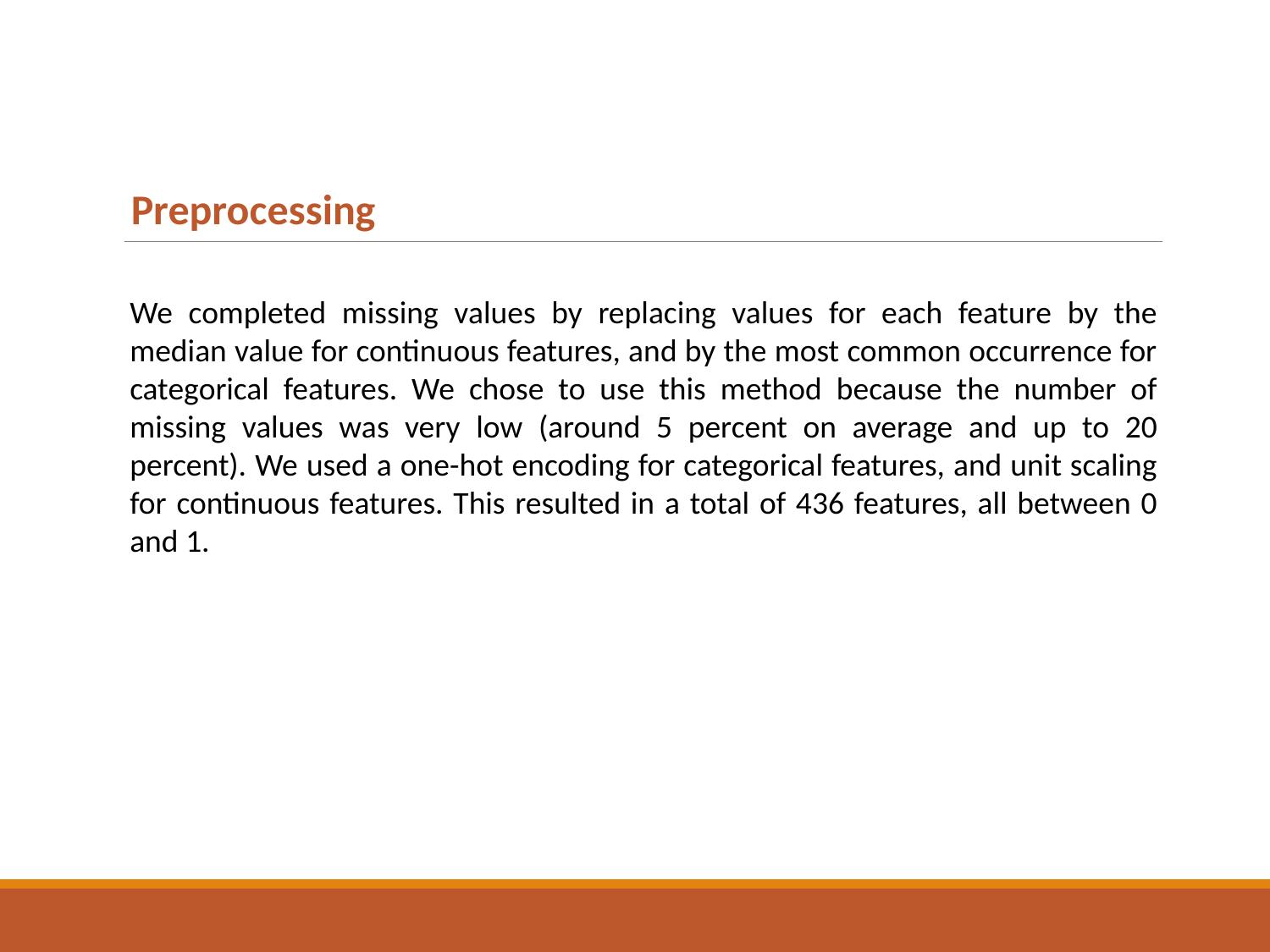

Preprocessing
We completed missing values by replacing values for each feature by the median value for continuous features, and by the most common occurrence for categorical features. We chose to use this method because the number of missing values was very low (around 5 percent on average and up to 20 percent). We used a one-hot encoding for categorical features, and unit scaling for continuous features. This resulted in a total of 436 features, all between 0 and 1.